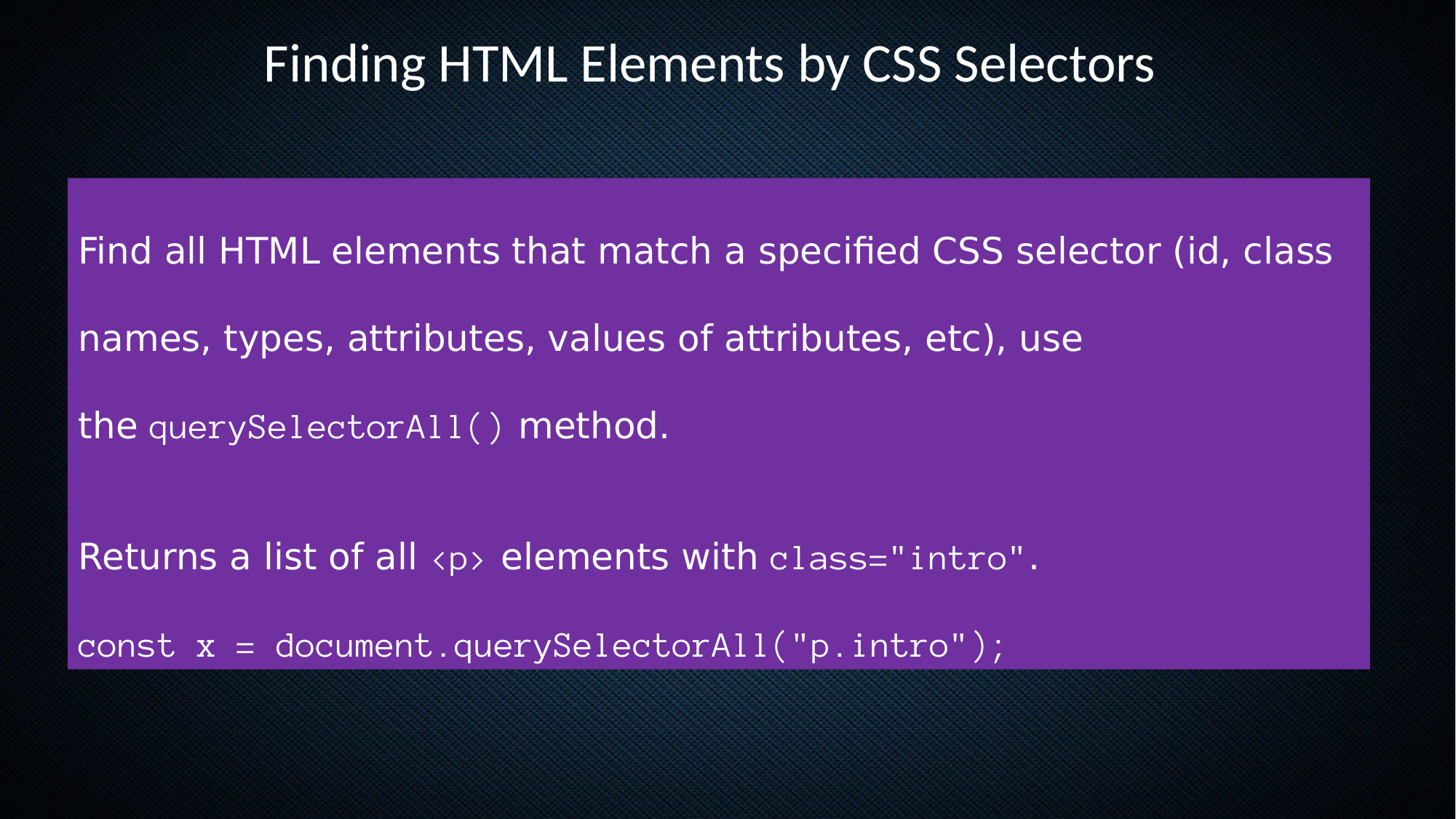

Finding HTML Elements by CSS Selectors
Find all HTML elements that match a specified CSS selector (id, class names, types, attributes, values of attributes, etc), use the querySelectorAll() method.
Returns a list of all <p> elements with class="intro".
const x = document.querySelectorAll("p.intro");